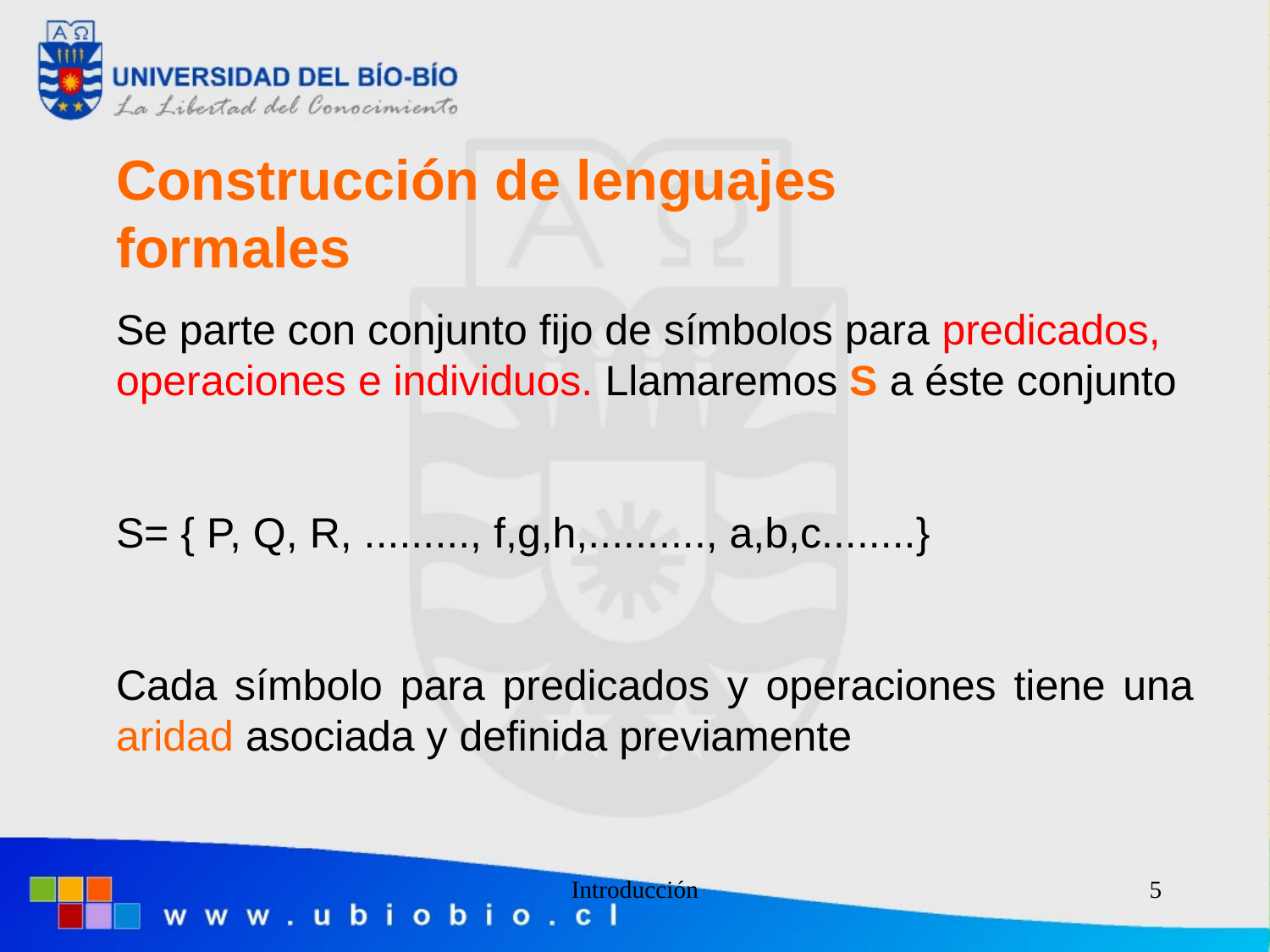

Construcción de lenguajes  formales

Se parte con conjunto fijo de símbolos para predicados,
operaciones e individuos. Llamaremos S a éste conjunto

S= { P, Q, R, ........., f,g,h,.........., a,b,c........}

Cada símbolo para predicados y operaciones tiene una aridad asociada y definida previamente
Introducción
5